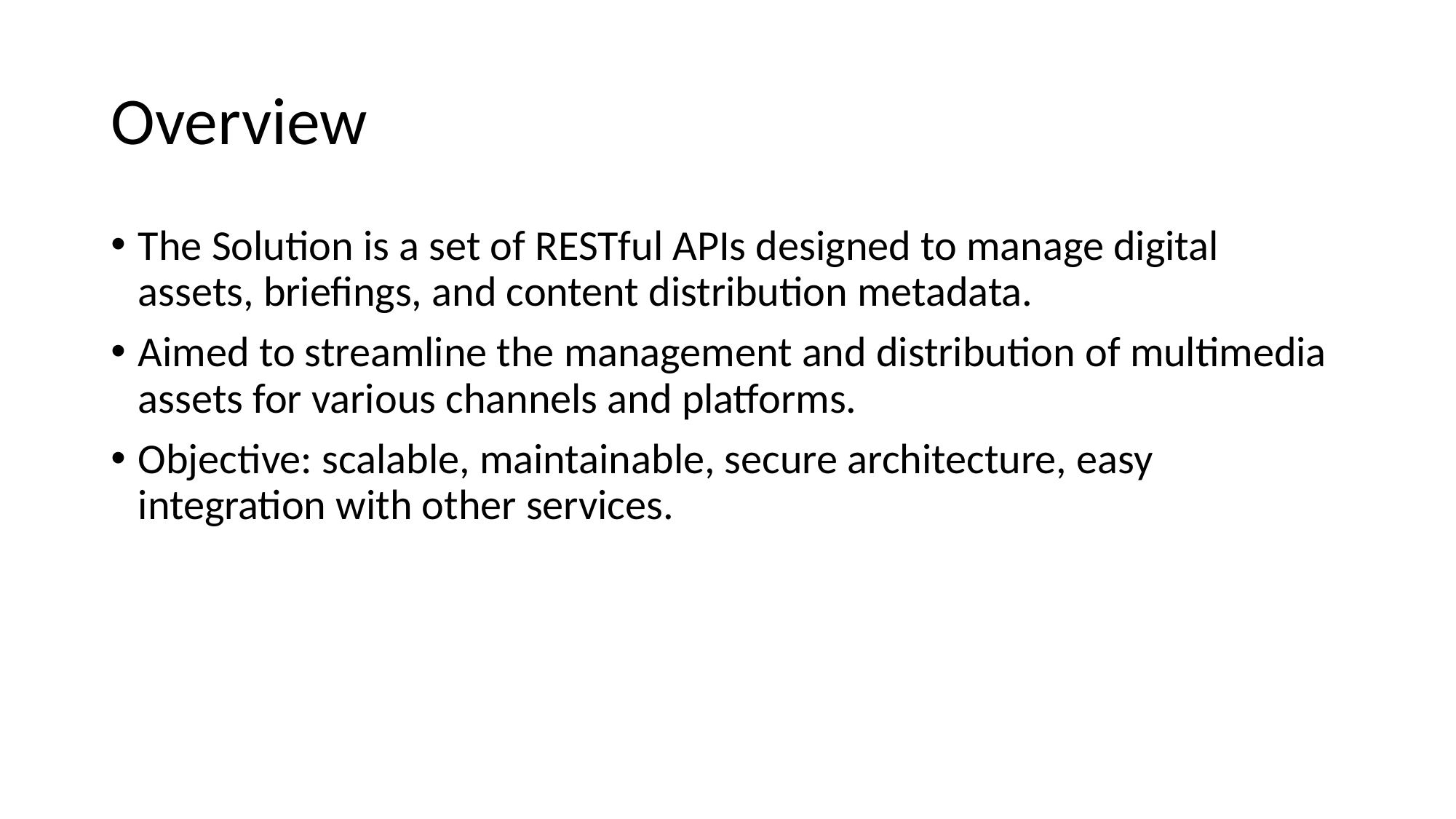

# Overview
The Solution is a set of RESTful APIs designed to manage digital assets, briefings, and content distribution metadata.
Aimed to streamline the management and distribution of multimedia assets for various channels and platforms.
Objective: scalable, maintainable, secure architecture, easy integration with other services.